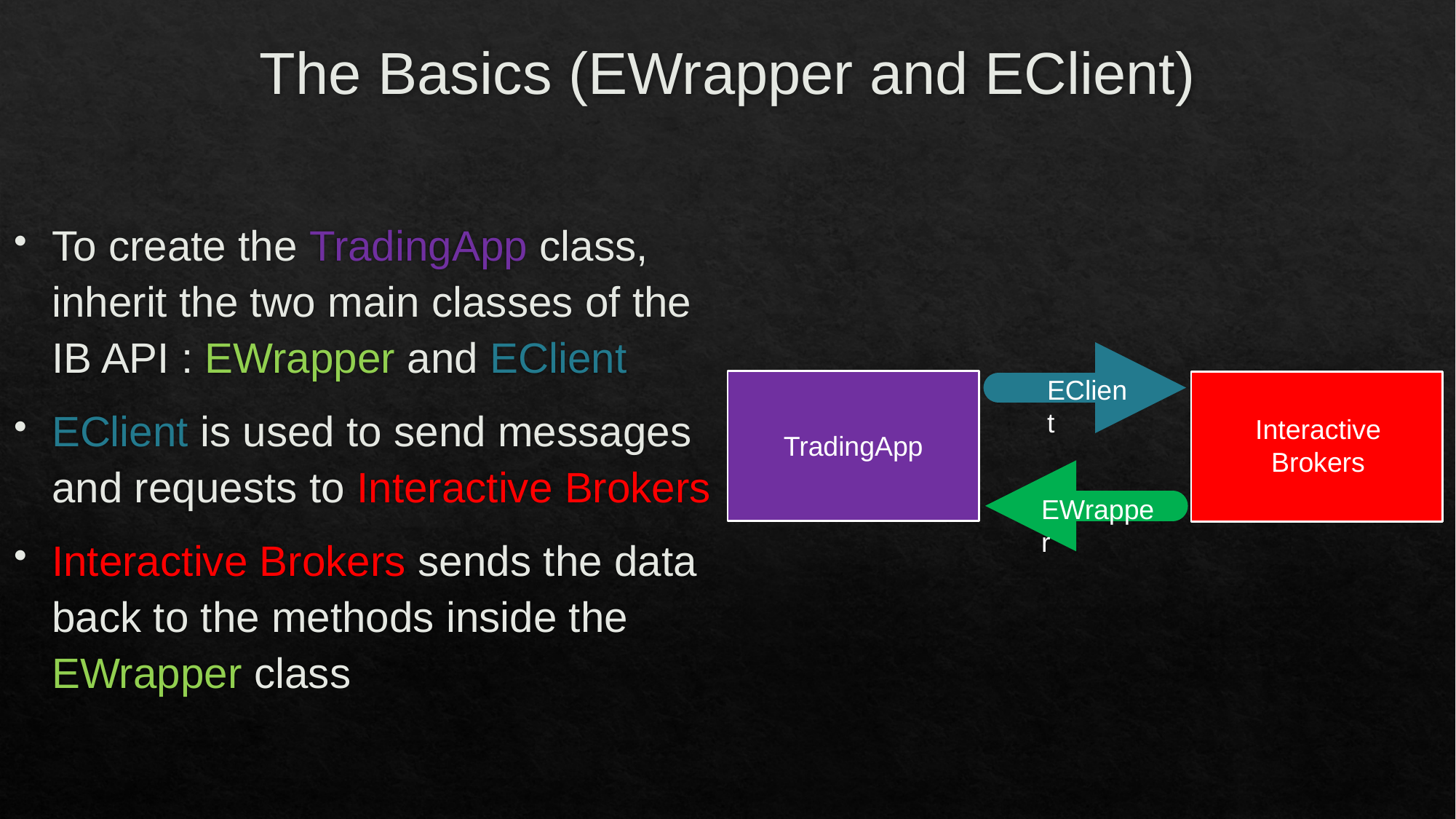

# The Basics (EWrapper and EClient)
To create the TradingApp class, inherit the two main classes of the IB API : EWrapper and EClient
EClient is used to send messages and requests to Interactive Brokers
Interactive Brokers sends the data back to the methods inside the EWrapper class
EClient

Interactive Brokers
TradingApp
EWrapper